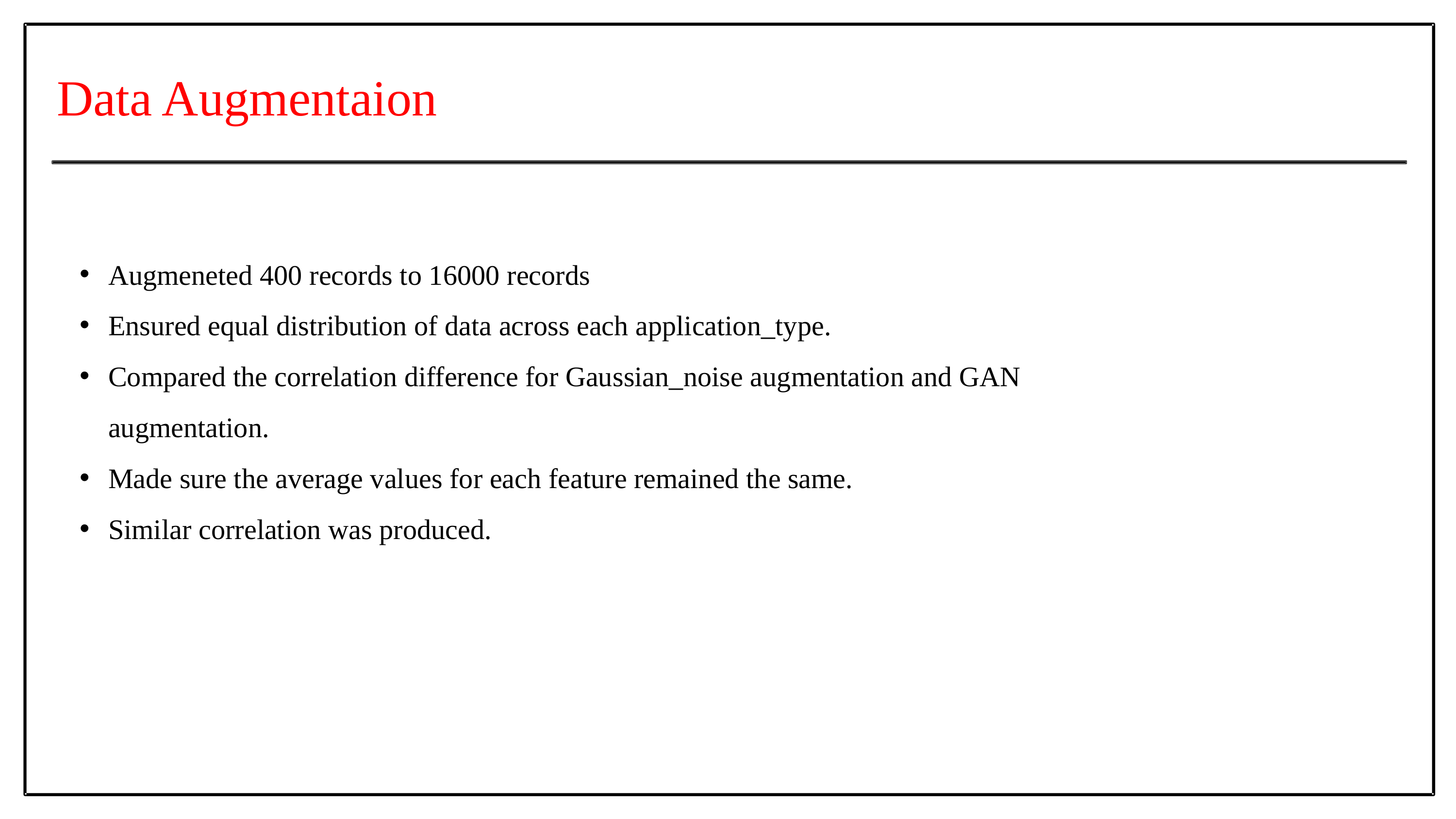

Data Augmentaion

Augmeneted 400 records to 16000 records
Ensured equal distribution of data across each application_type.
Compared the correlation difference for Gaussian_noise augmentation and GAN augmentation.
Made sure the average values for each feature remained the same.
Similar correlation was produced.